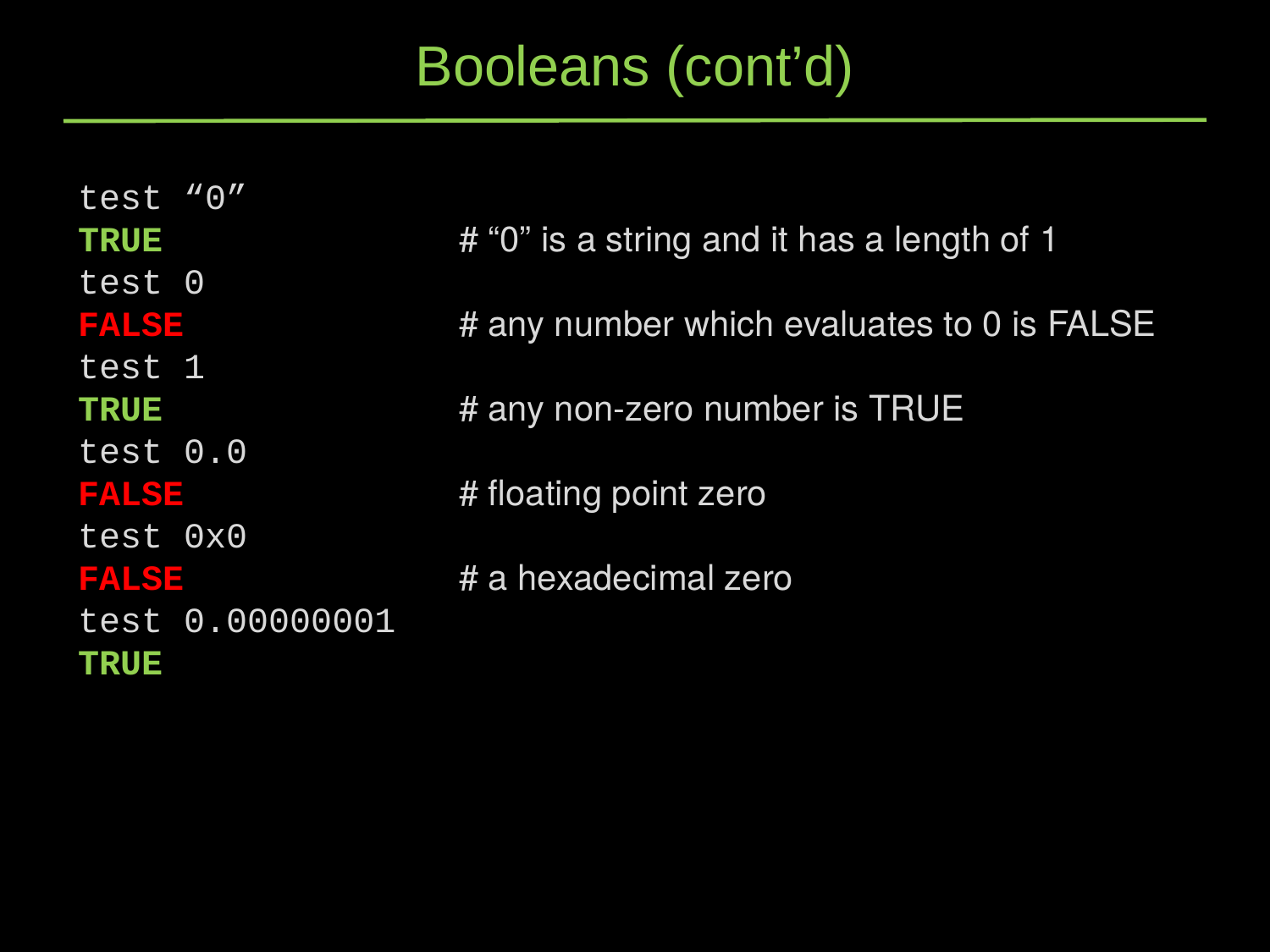

# Booleans (cont’d)
test “0”
TRUE    			# “0” is a string and it has a length of 1
test 0
FALSE  		# any number which evaluates to 0 is FALSE
test 1
TRUE			# any non-zero number is TRUE
test 0.0
FALSE			# floating point zero
test 0x0
FALSE 			# a hexadecimal zero
test 0.00000001
TRUE